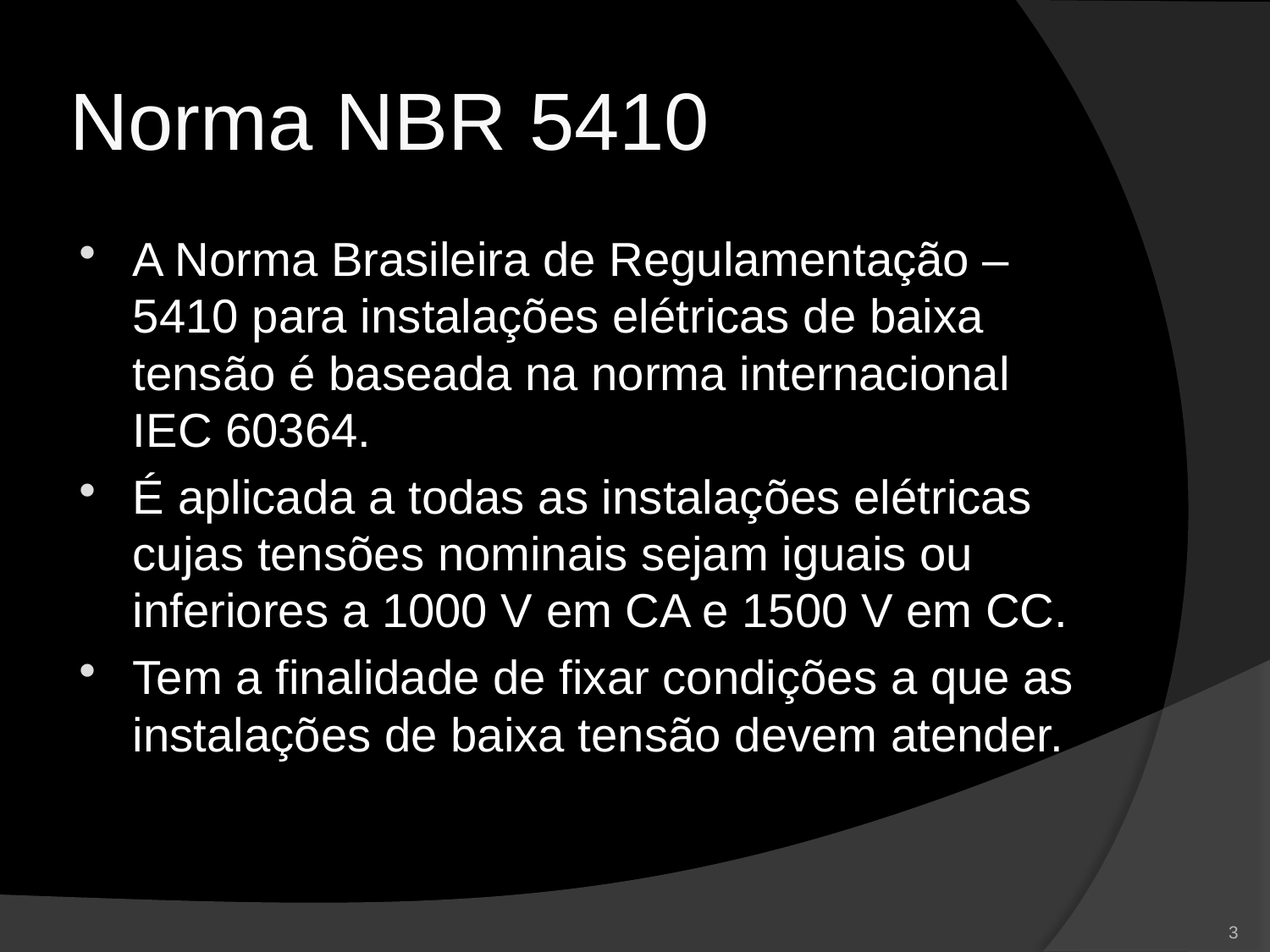

# Norma NBR 5410
A Norma Brasileira de Regulamentação – 5410 para instalações elétricas de baixa tensão é baseada na norma internacional IEC 60364.
É aplicada a todas as instalações elétricas cujas tensões nominais sejam iguais ou inferiores a 1000 V em CA e 1500 V em CC.
Tem a finalidade de fixar condições a que as instalações de baixa tensão devem atender.
3